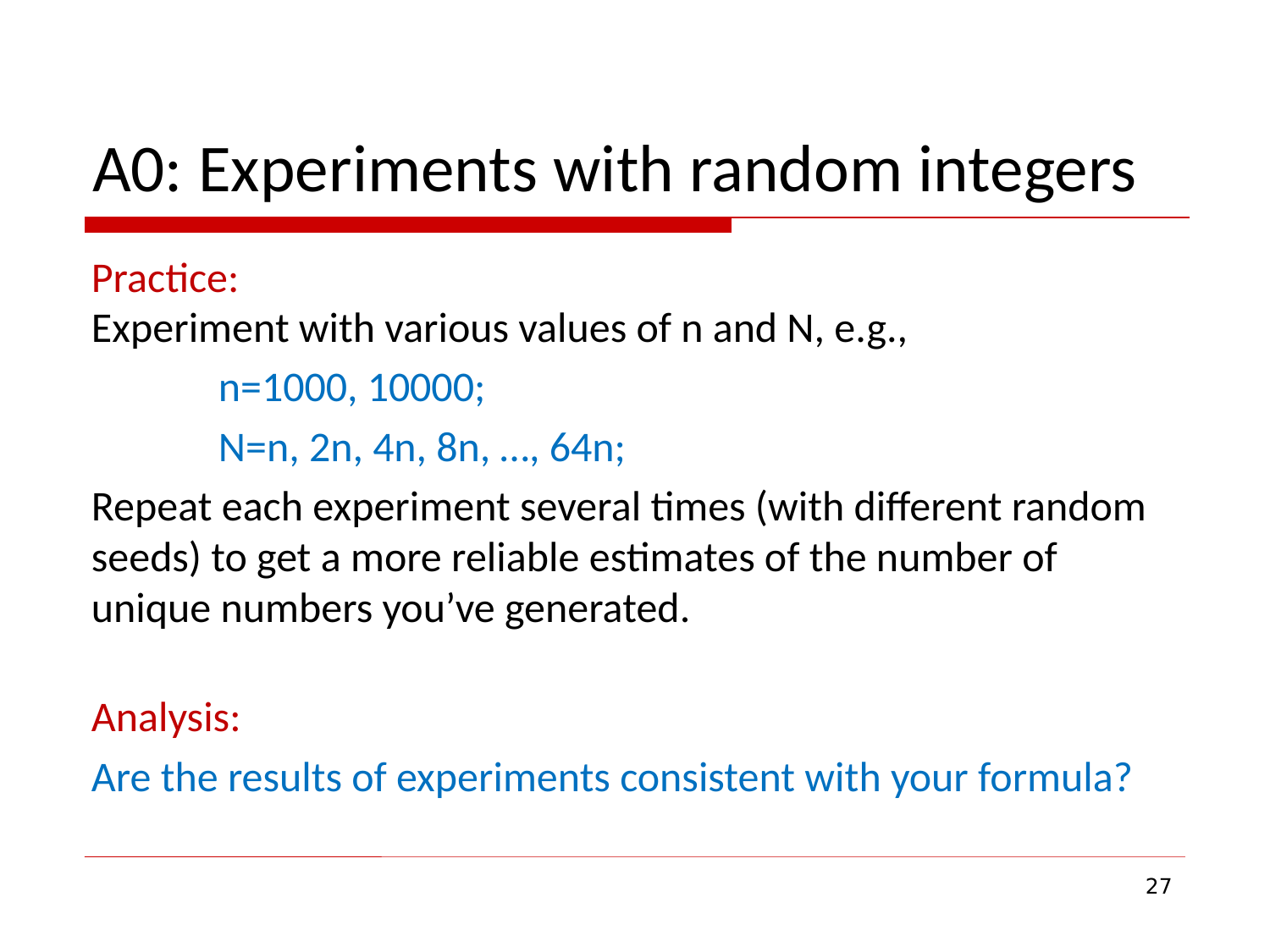

# A0: Experiments with random integers
Practice:
Experiment with various values of n and N, e.g.,
	n=1000, 10000;
	N=n, 2n, 4n, 8n, …, 64n;
Repeat each experiment several times (with different random seeds) to get a more reliable estimates of the number of unique numbers you’ve generated.
Analysis:
Are the results of experiments consistent with your formula?

27